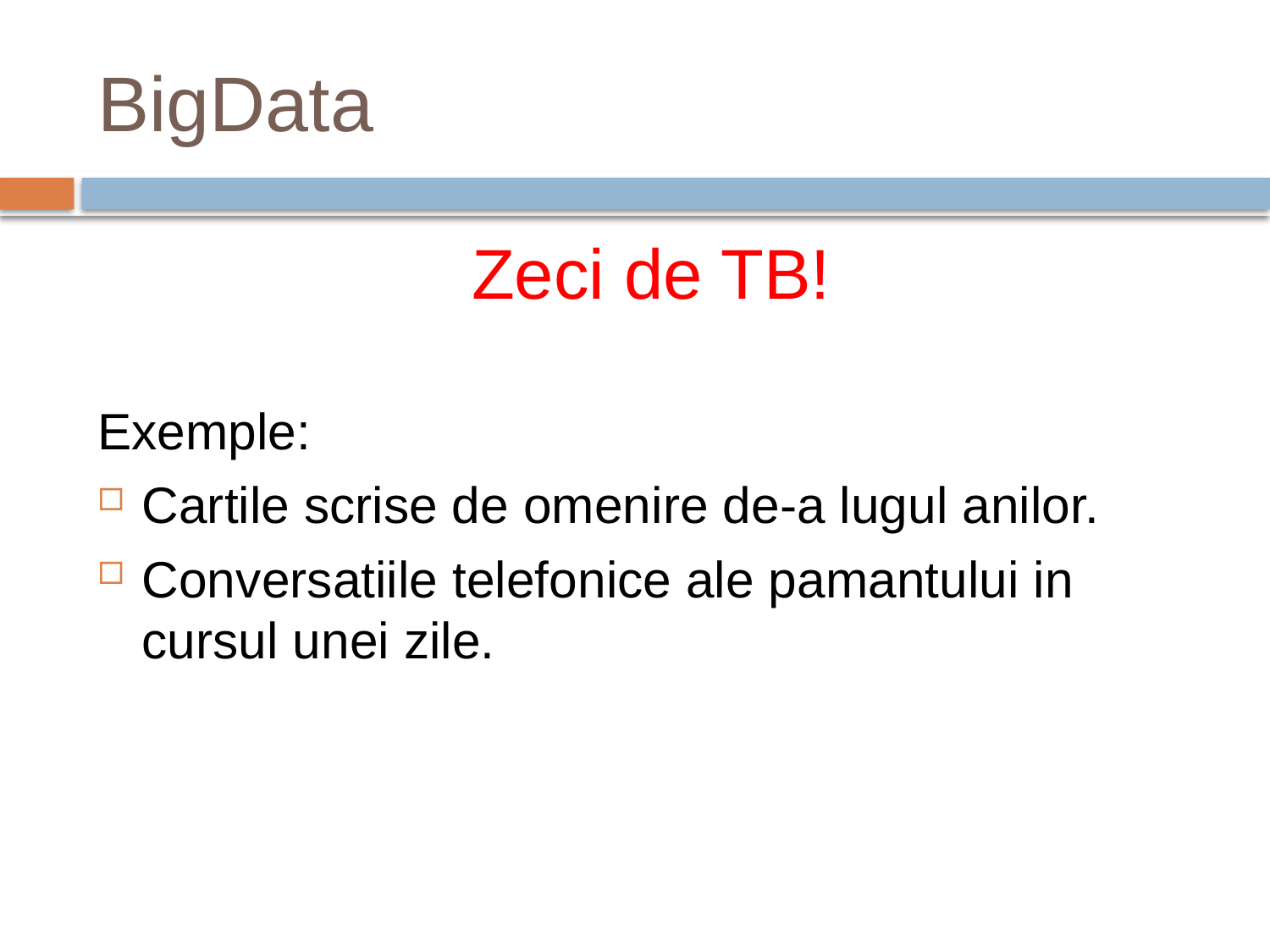

# BigData
Zeci de TB!

Exemple:
Cartile scrise de omenire de-a lugul anilor.
Conversatiile telefonice ale pamantului in cursul unei zile.